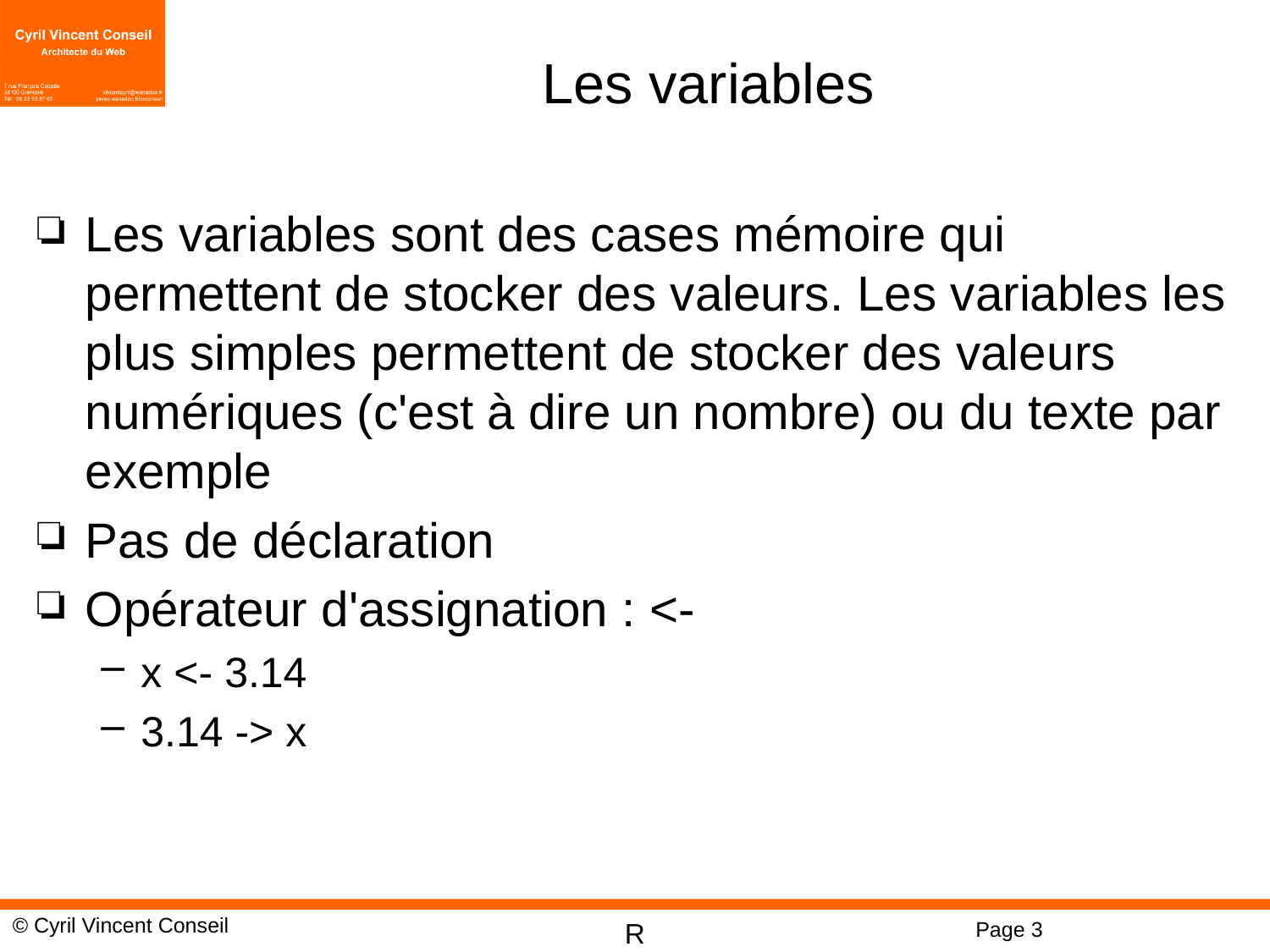

# Les variables
Les variables sont des cases mémoire qui permettent de stocker des valeurs. Les variables les plus simples permettent de stocker des valeurs numériques (c'est à dire un nombre) ou du texte par exemple
Pas de déclaration
Opérateur d'assignation : <-
x <- 3.14
3.14 -> x